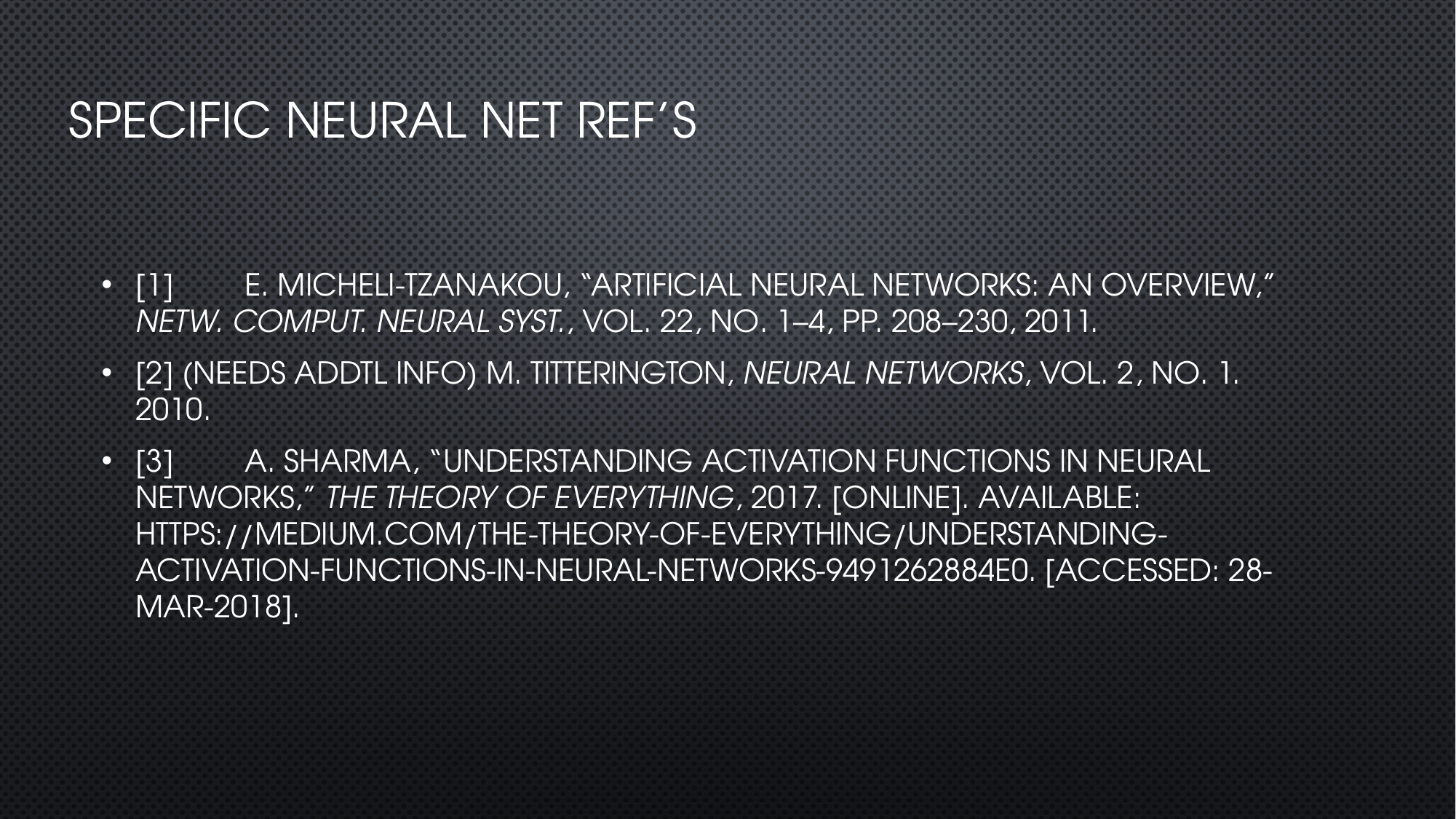

# Specific Neural net Ref’s
[1]	E. Micheli-Tzanakou, “Artificial neural networks: An overview,” Netw. Comput. Neural Syst., vol. 22, no. 1–4, pp. 208–230, 2011.
[2] (NEEDS ADDTL INFO) M. Titterington, Neural networks, vol. 2, no. 1. 2010.
[3]	A. Sharma, “Understanding Activation Functions in Neural Networks,” The Theory of Everything, 2017. [Online]. Available: https://medium.com/the-theory-of-everything/understanding-activation-functions-in-neural-networks-9491262884e0. [Accessed: 28-Mar-2018].